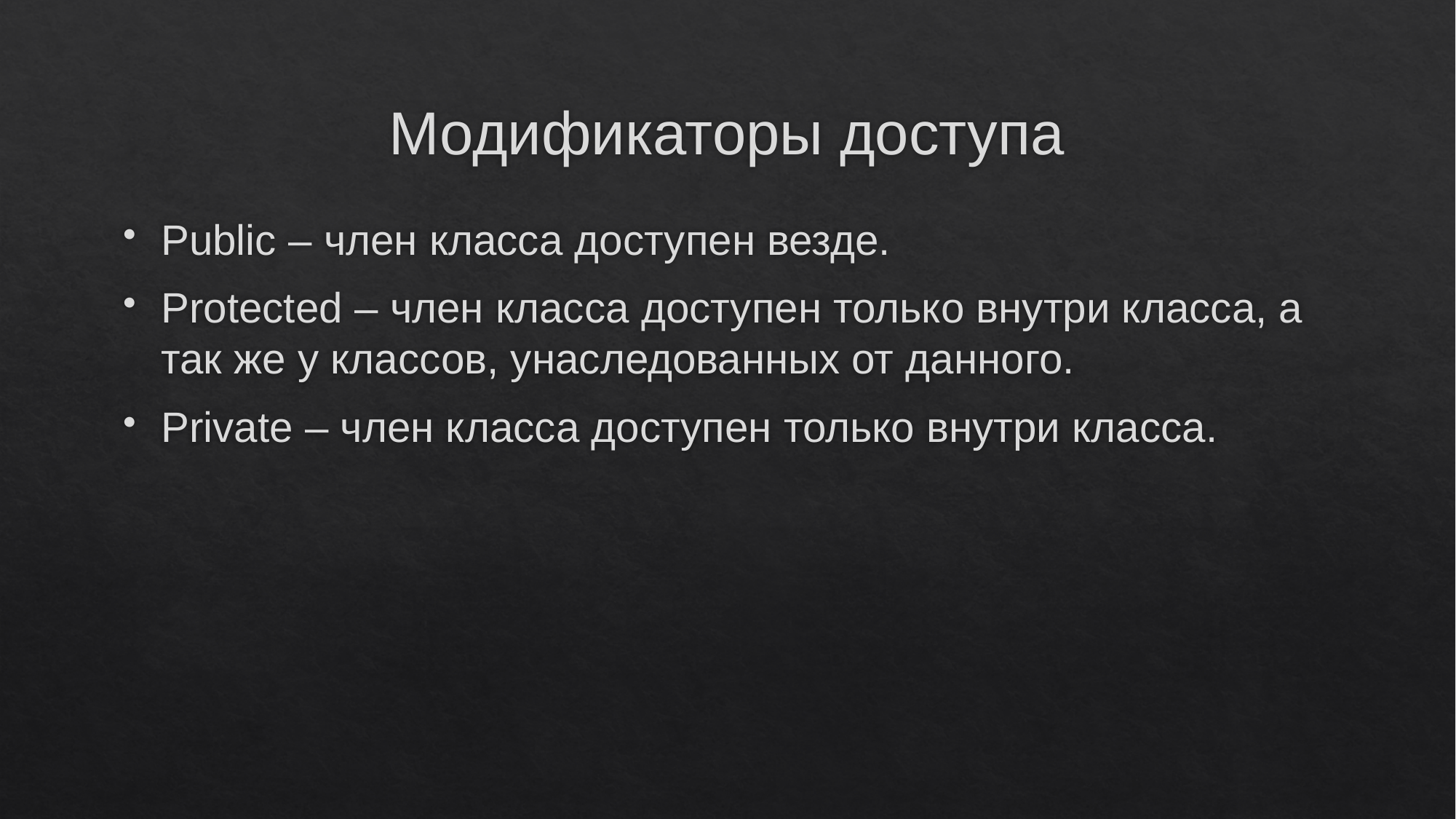

# Модификаторы доступа
Public – член класса доступен везде.
Protected – член класса доступен только внутри класса, а так же у классов, унаследованных от данного.
Private – член класса доступен только внутри класса.